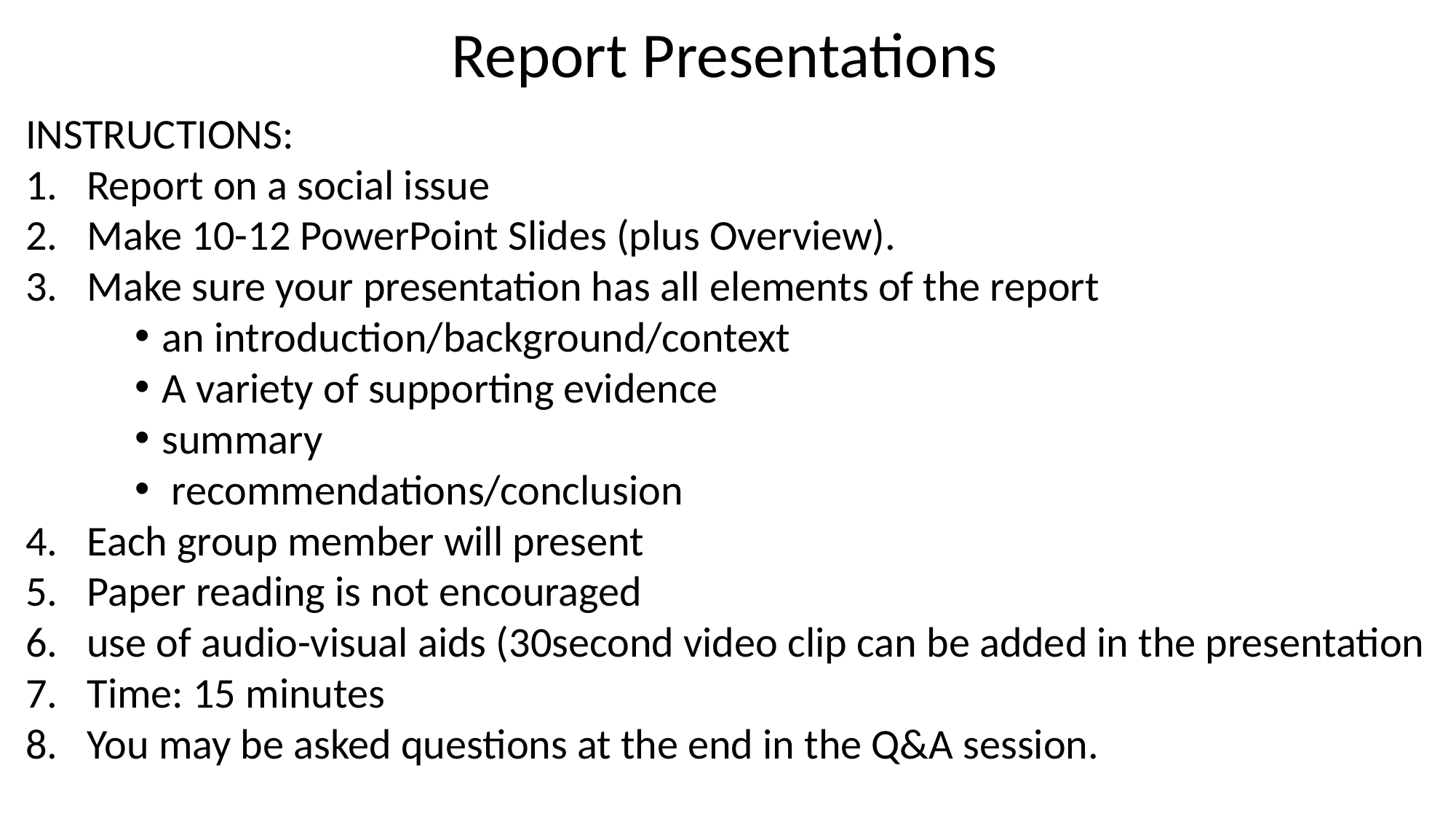

# Report Presentations
INSTRUCTIONS:
Report on a social issue
Make 10-12 PowerPoint Slides (plus Overview).
Make sure your presentation has all elements of the report
an introduction/background/context
A variety of supporting evidence
summary
 recommendations/conclusion
Each group member will present
Paper reading is not encouraged
use of audio-visual aids (30second video clip can be added in the presentation
Time: 15 minutes
You may be asked questions at the end in the Q&A session.